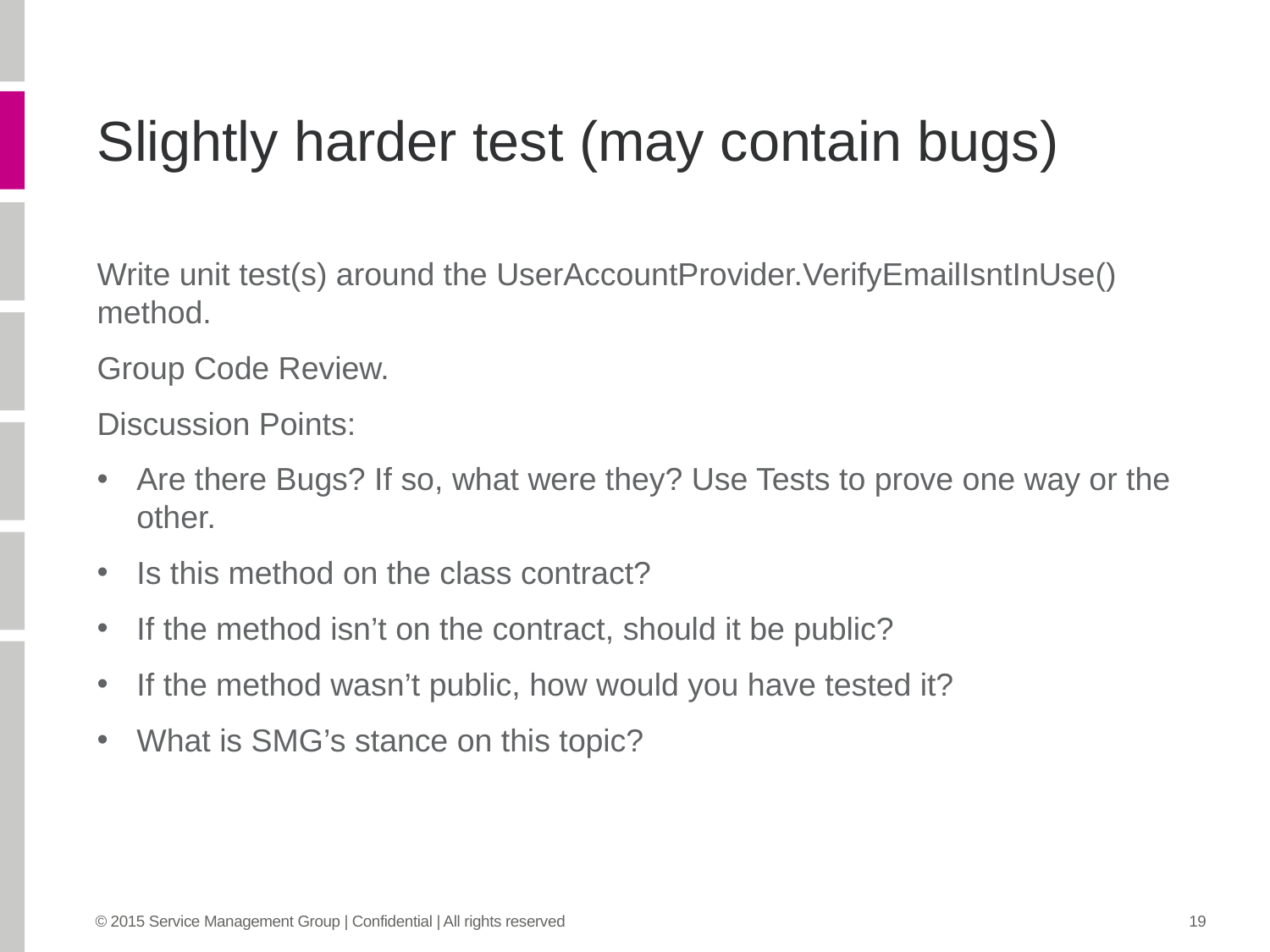

# Slightly harder test (may contain bugs)
Write unit test(s) around the UserAccountProvider.VerifyEmailIsntInUse() method.
Group Code Review.
Discussion Points:
Are there Bugs? If so, what were they? Use Tests to prove one way or the other.
Is this method on the class contract?
If the method isn’t on the contract, should it be public?
If the method wasn’t public, how would you have tested it?
What is SMG’s stance on this topic?